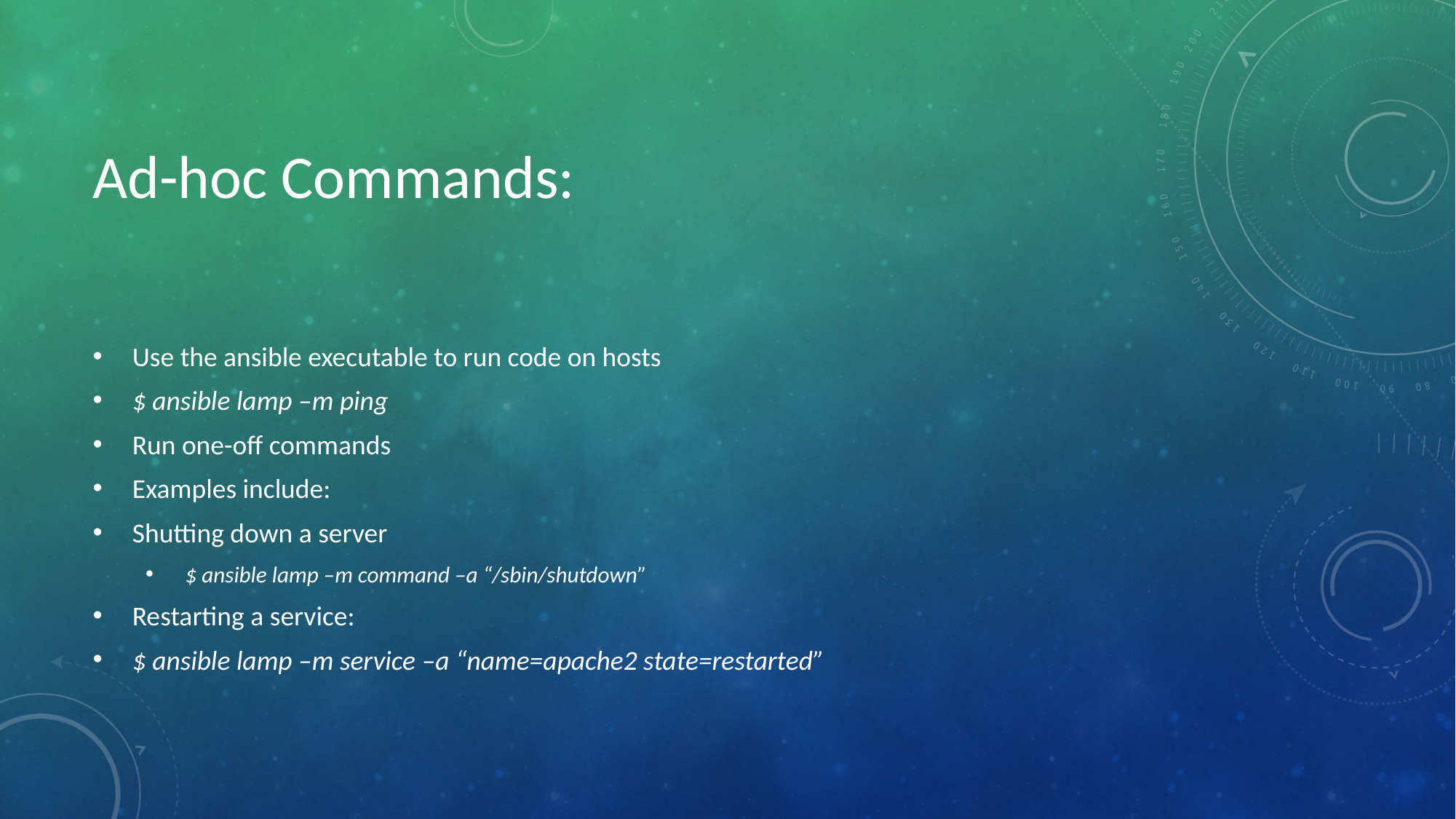

# Ad-hoc Commands:
Use the ansible executable to run code on hosts
$ ansible lamp –m ping
Run one-off commands
Examples include:
Shutting down a server
$ ansible lamp –m command –a “/sbin/shutdown”
Restarting a service:
$ ansible lamp –m service –a “name=apache2 state=restarted”